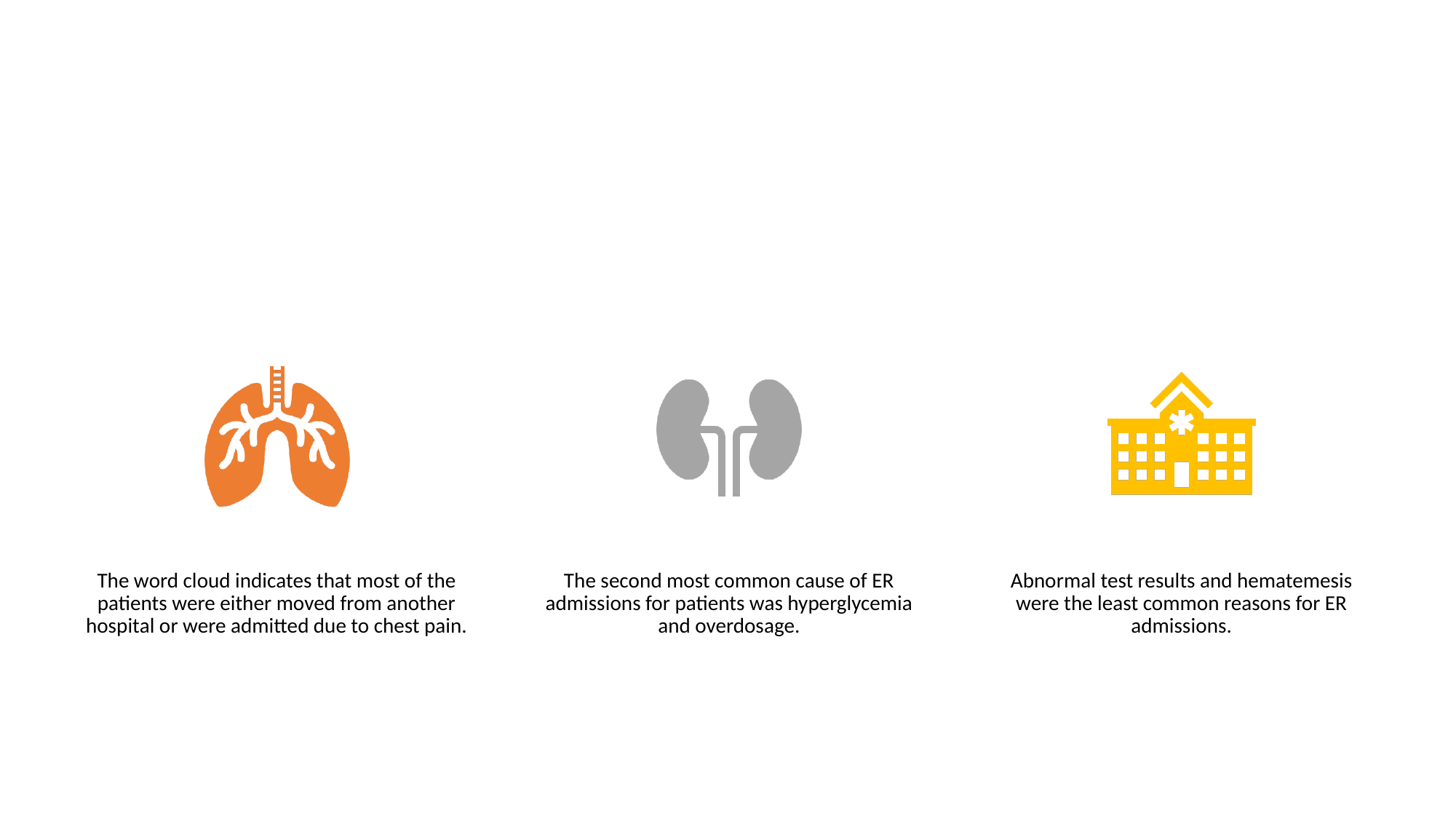

# Key Findings
The word cloud indicates that most of the patients were either moved from another hospital or were admitted due to chest pain.
The second most common cause of ER admissions for patients was hyperglycemia and overdosage.
Abnormal test results and hematemesis were the least common reasons for ER admissions.